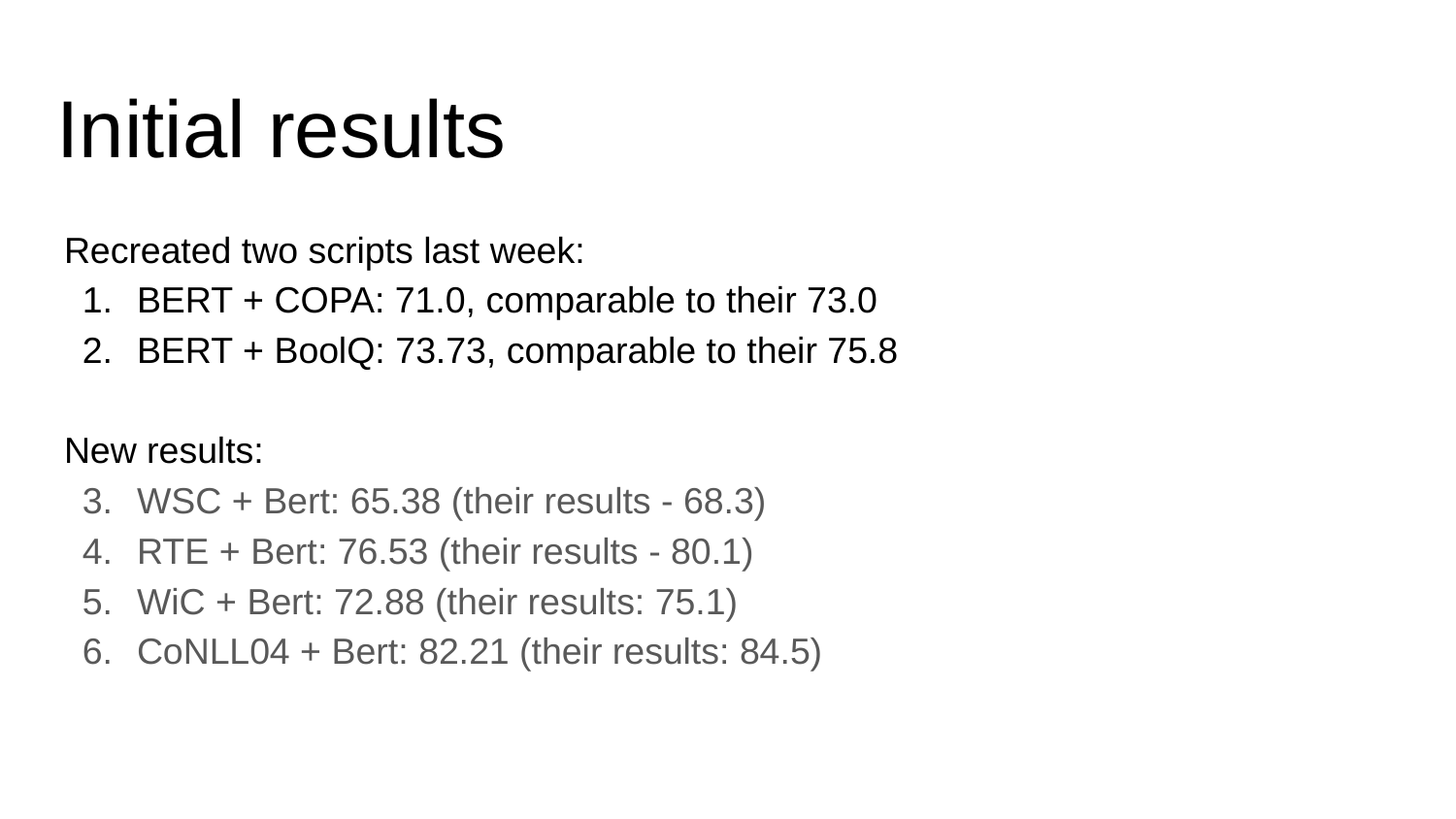

# Initial results
Recreated two scripts last week:
BERT + COPA: 71.0, comparable to their 73.0
BERT + BoolQ: 73.73, comparable to their 75.8

New results:
WSC + Bert: 65.38 (their results - 68.3)
RTE + Bert: 76.53 (their results - 80.1)
WiC + Bert: 72.88 (their results: 75.1)
CoNLL04 + Bert: 82.21 (their results: 84.5)